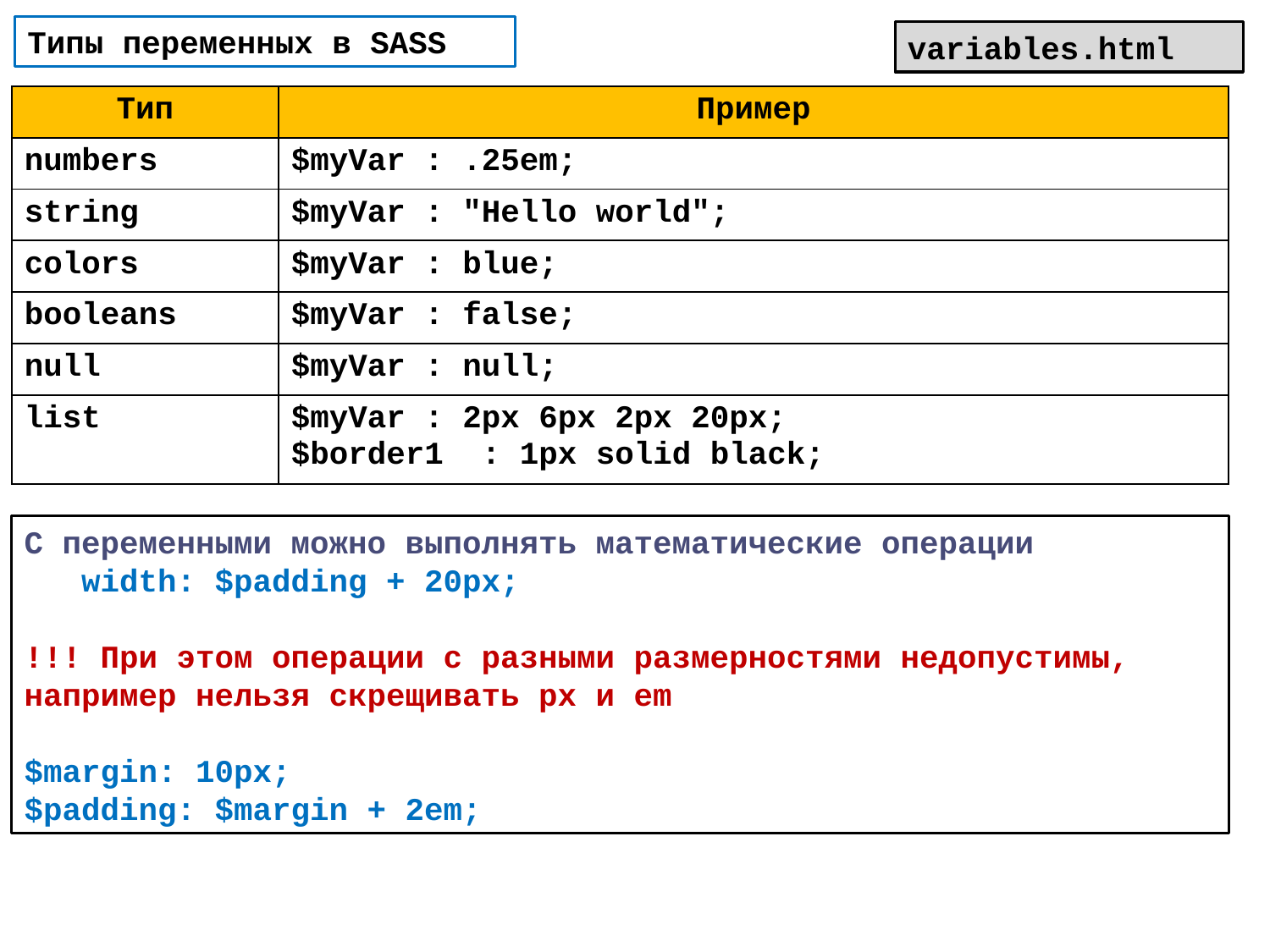

Типы переменных в SASS
variables.html
| Тип | Пример |
| --- | --- |
| numbers | $myVar : .25em; |
| string | $myVar : "Hello world"; |
| colors | $myVar : blue; |
| booleans | $myVar : false; |
| null | $myVar : null; |
| list | $myVar : 2px 6px 2px 20px; $border1 : 1px solid black; |
С переменными можно выполнять математические операции
   width: $padding + 20px;

!!! При этом операции с разными размерностями недопустимы, например нельзя скрещивать px и em

$margin: 10px;
$padding: $margin + 2em;